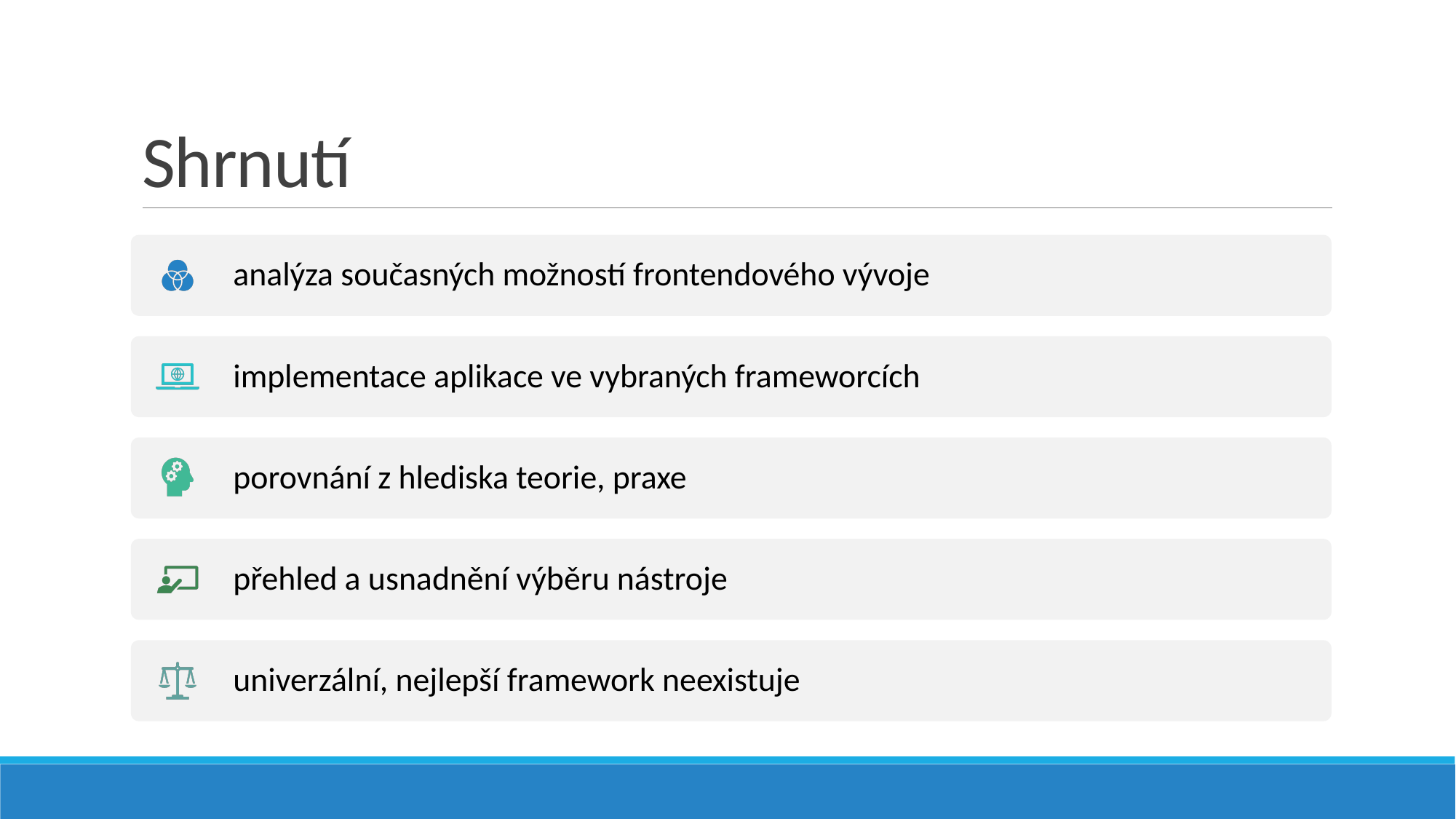

# Shrnutí
analýza současných možností frontendového vývoje
implementace aplikace ve vybraných frameworcích
porovnání z hlediska teorie, praxe
přehled a usnadnění výběru nástroje
univerzální, nejlepší framework neexistuje